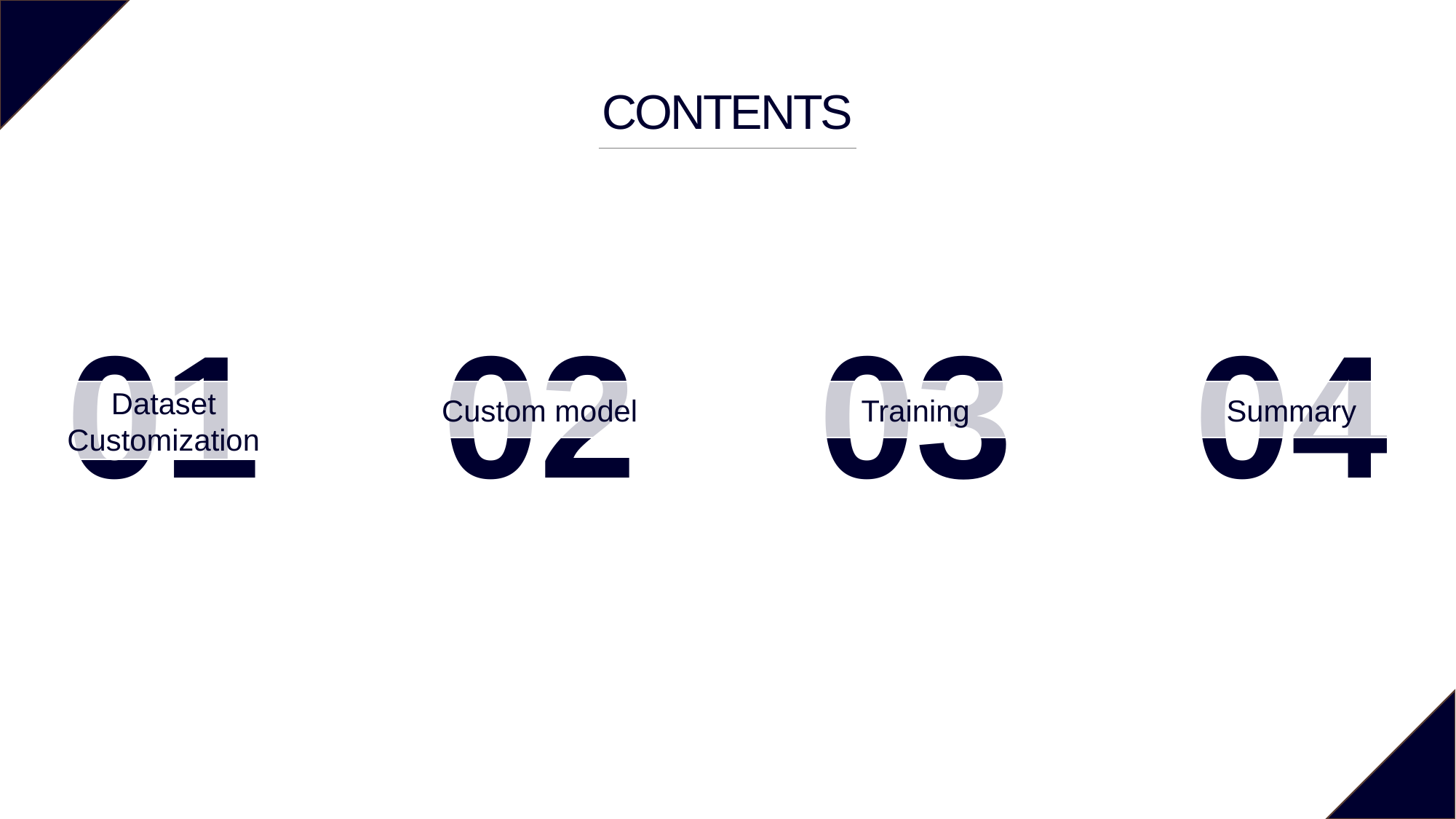

CONTENTS
01
02
03
04
Dataset Customization
Custom model
Training
Summary